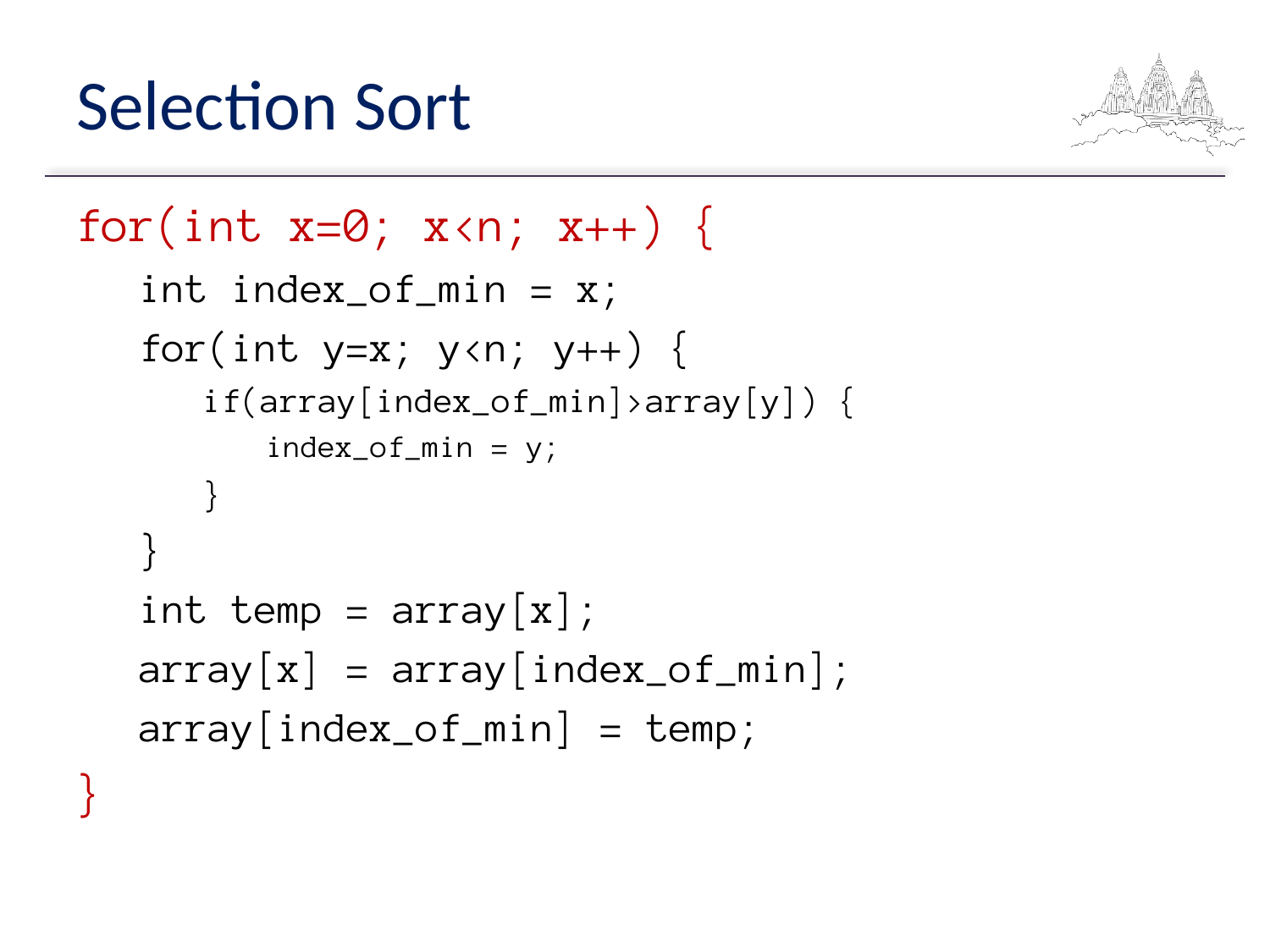

# Selection Sort
for(int x=0; x<n; x++) {
int index_of_min = x;
for(int y=x; y<n; y++) {
if(array[index_of_min]>array[y]) {
index_of_min = y;
}
}
int temp = array[x];
array[x] = array[index_of_min];
array[index_of_min] = temp;
}